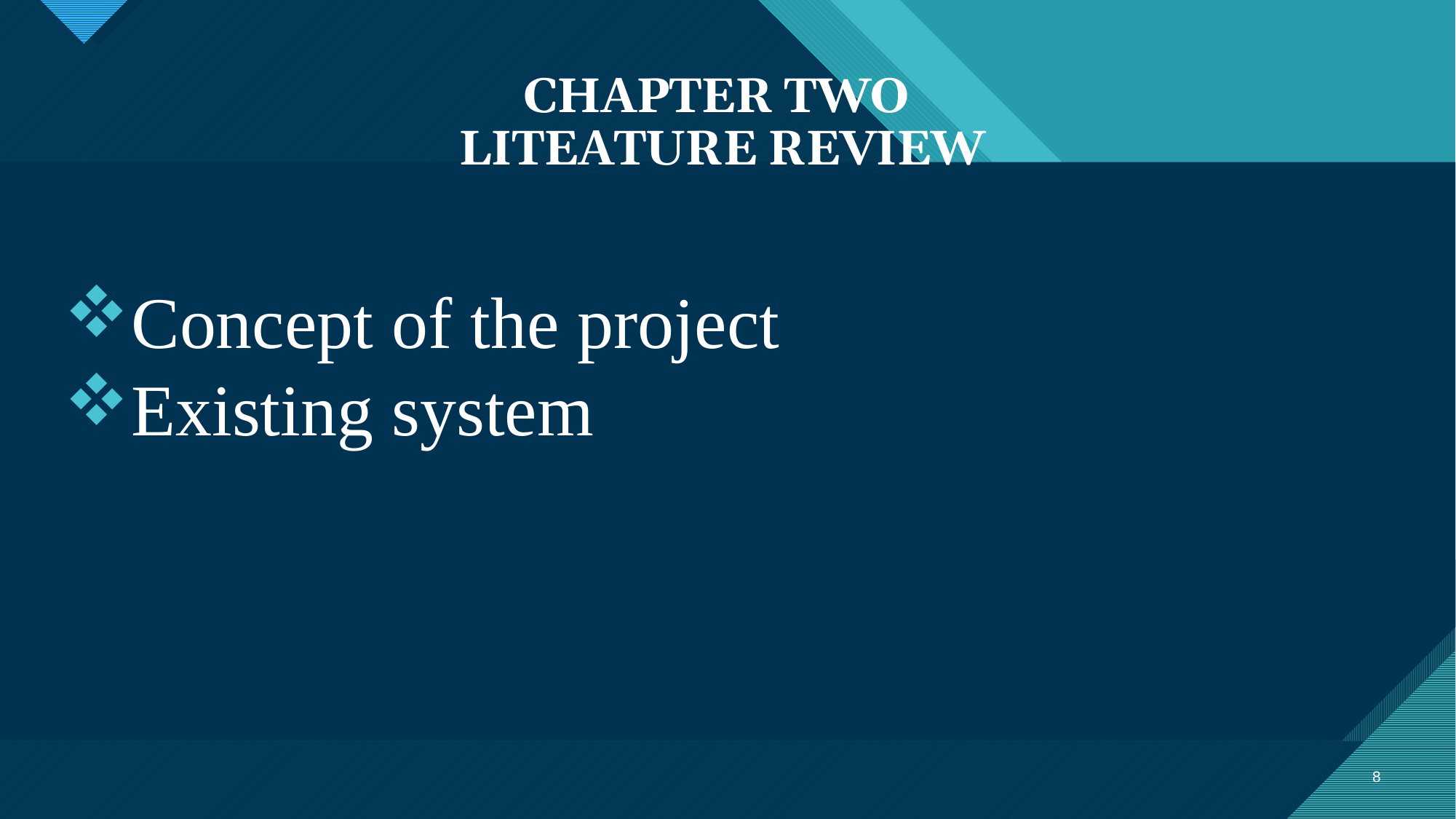

# CHAPTER TWO LITEATURE REVIEW
Concept of the project
Existing system
8